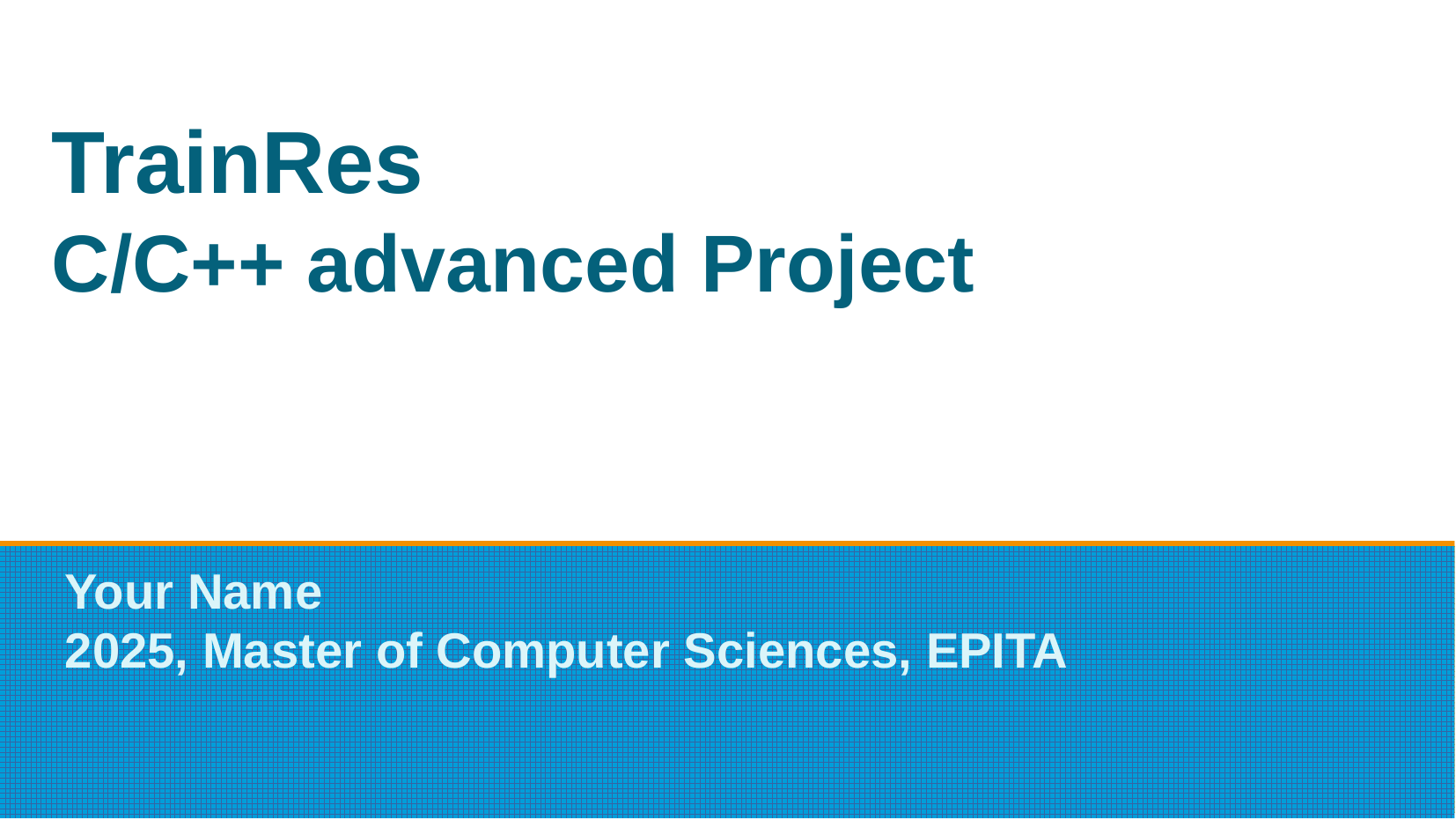

# TrainRes C/C++ advanced Project
Your Name
2025, Master of Computer Sciences, EPITA